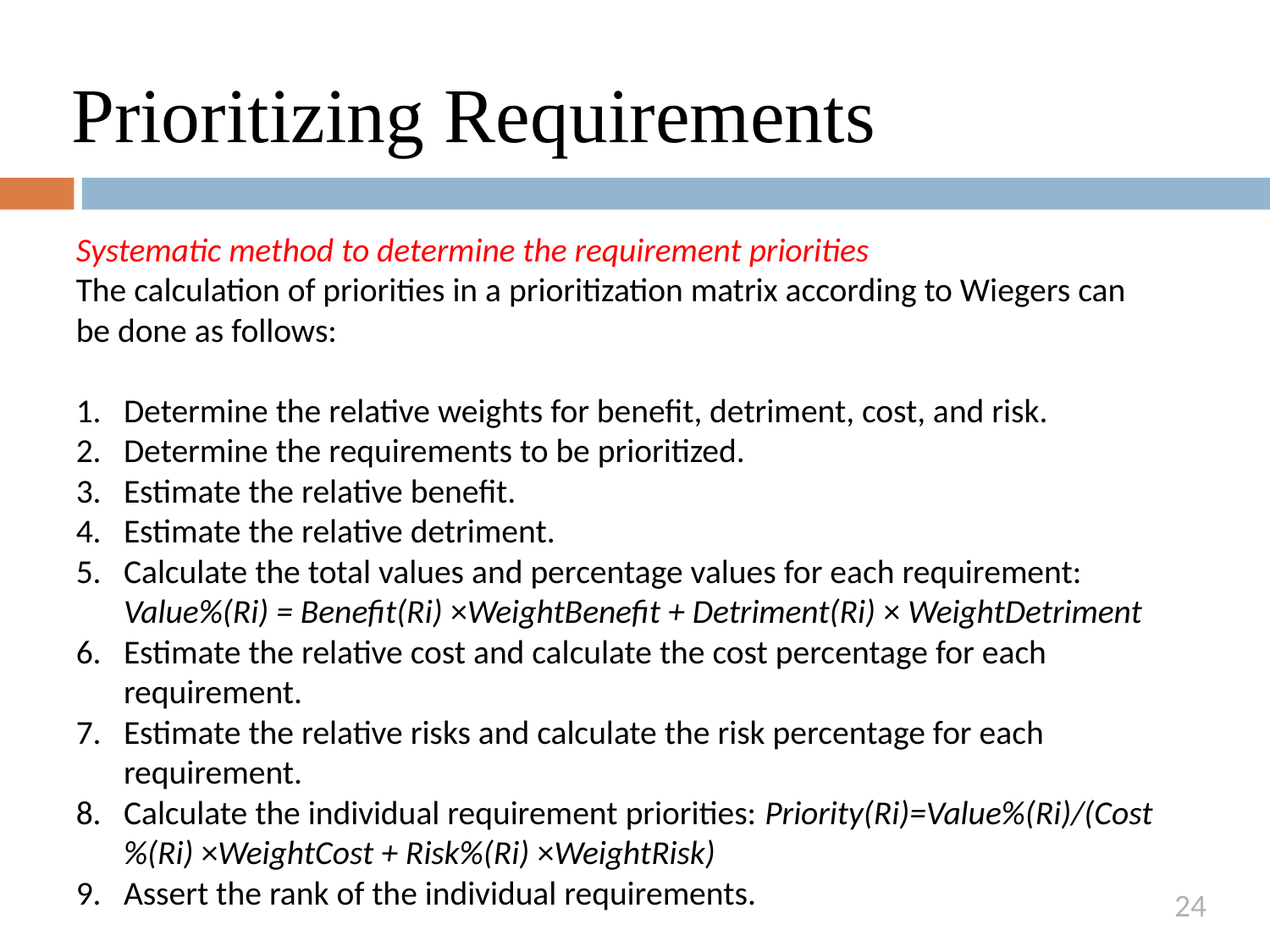

# Prioritizing Requirements
Systematic method to determine the requirement priorities
The calculation of priorities in a prioritization matrix according to Wiegers can be done as follows:

Determine the relative weights for benefit, detriment, cost, and risk.
Determine the requirements to be prioritized.
Estimate the relative benefit.
Estimate the relative detriment.
Calculate the total values and percentage values for each requirement: Value%(Ri) = Benefit(Ri) ×WeightBenefit + Detriment(Ri) × WeightDetriment
Estimate the relative cost and calculate the cost percentage for each requirement.
Estimate the relative risks and calculate the risk percentage for each requirement.
Calculate the individual requirement priorities: Priority(Ri)=Value%(Ri)/(Cost%(Ri) ×WeightCost + Risk%(Ri) ×WeightRisk)
Assert the rank of the individual requirements.

24